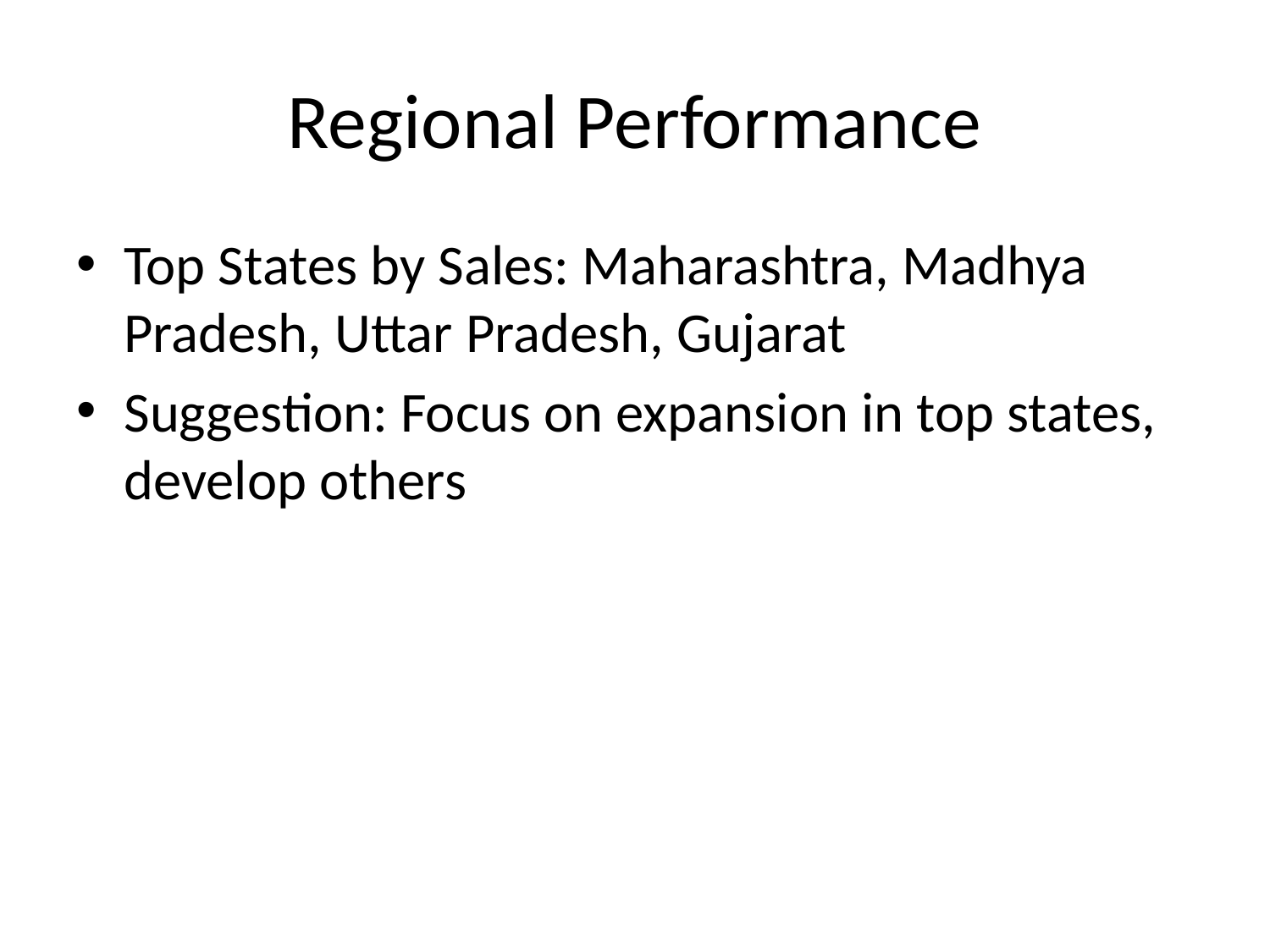

# Regional Performance
Top States by Sales: Maharashtra, Madhya Pradesh, Uttar Pradesh, Gujarat
Suggestion: Focus on expansion in top states, develop others